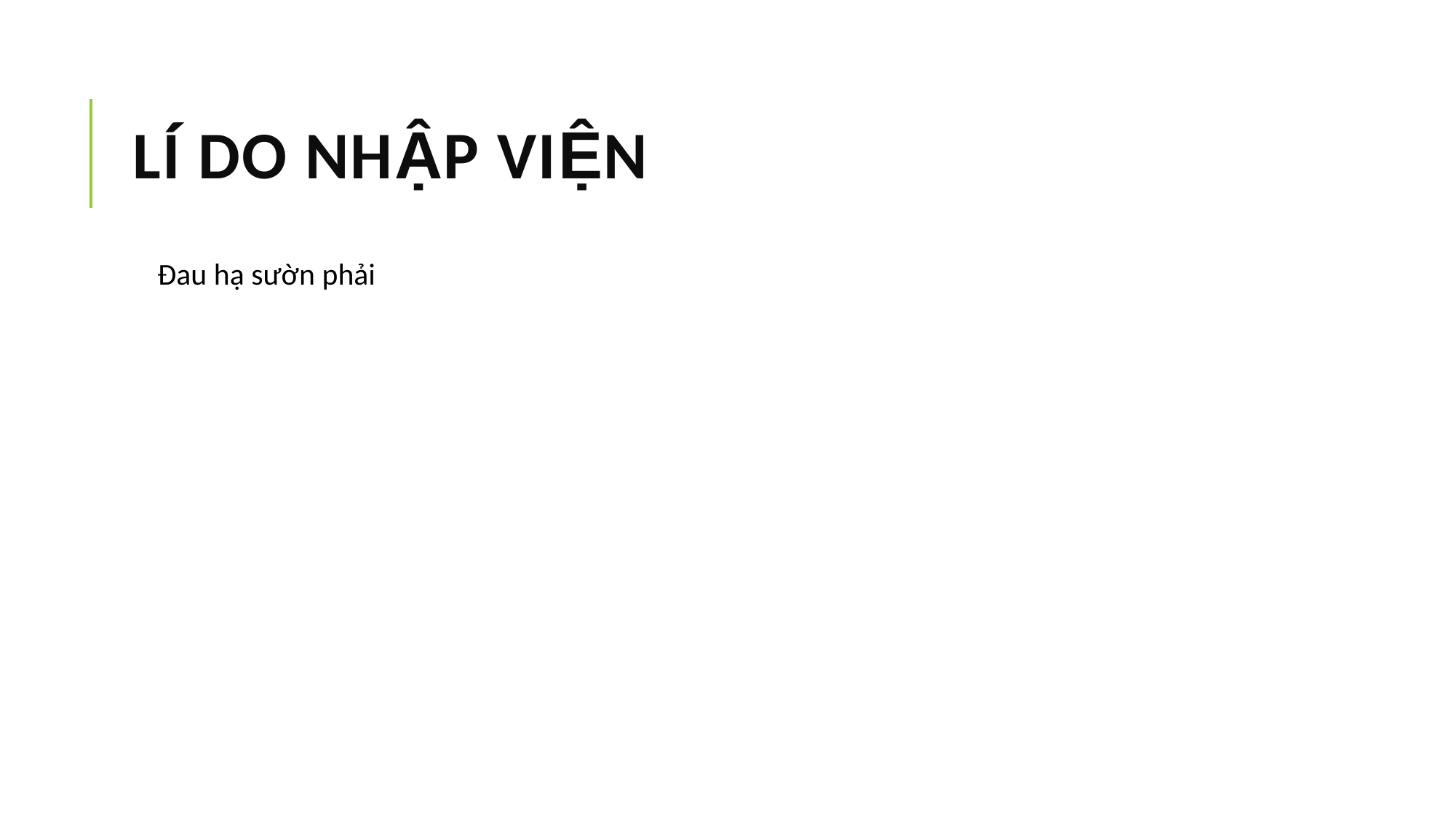

# LÍ DO NHẬP VIỆN
Đau hạ sườn phải